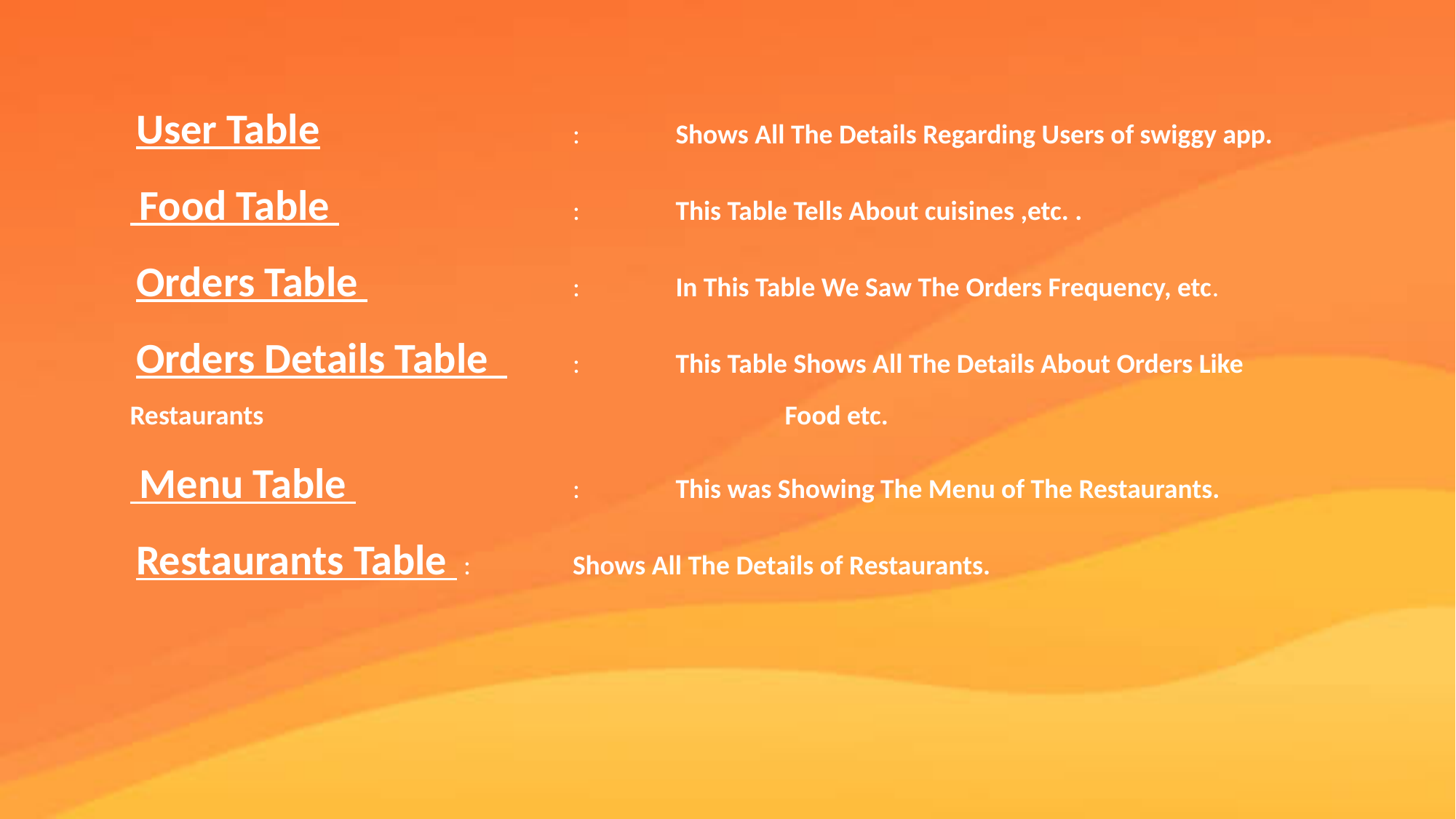

User Table	     		 :	Shows All The Details Regarding Users of swiggy app.
 Food Table 	    		 : 	This Table Tells About cuisines ,etc. .
 Orders Table 	      	 :	In This Table We Saw The Orders Frequency, etc.
 Orders Details Table    	 :	This Table Shows All The Details About Orders Like Restaurants       					Food etc.
 Menu Table 	    	 :	This was Showing The Menu of The Restaurants.
 Restaurants Table 	 :	 Shows All The Details of Restaurants.